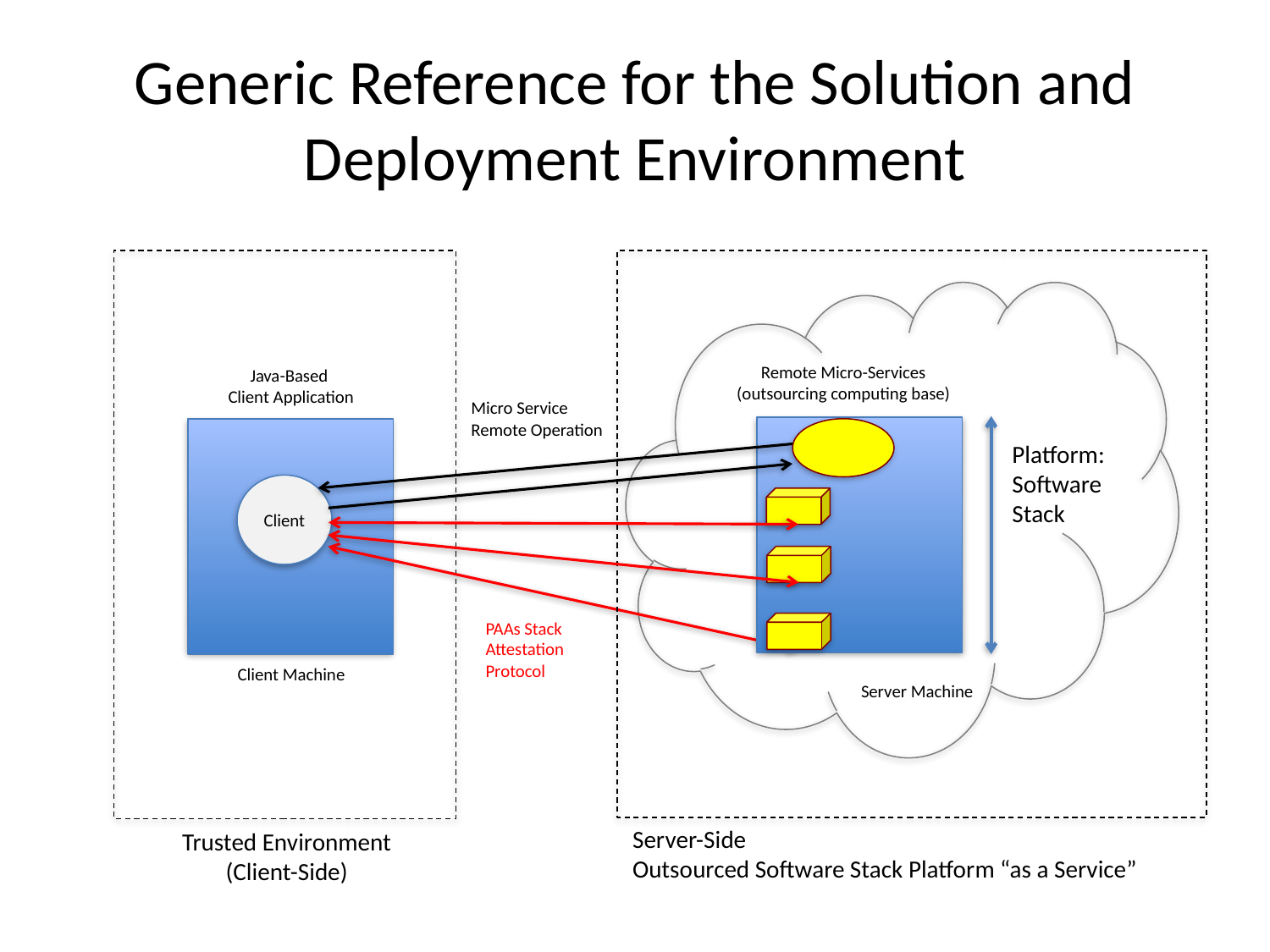

# Generic Reference for the Solution and Deployment Environment

Remote Micro-Services
(outsourcing computing base)
Java-Based
Client Application
Micro Service
Remote Operation

Platform:
Software
Stack
Client

PAAs Stack
Attestation
Protocol

Client Machine
Server Machine
Server-Side
Outsourced Software Stack Platform “as a Service”
Trusted Environment
(Client-Side)